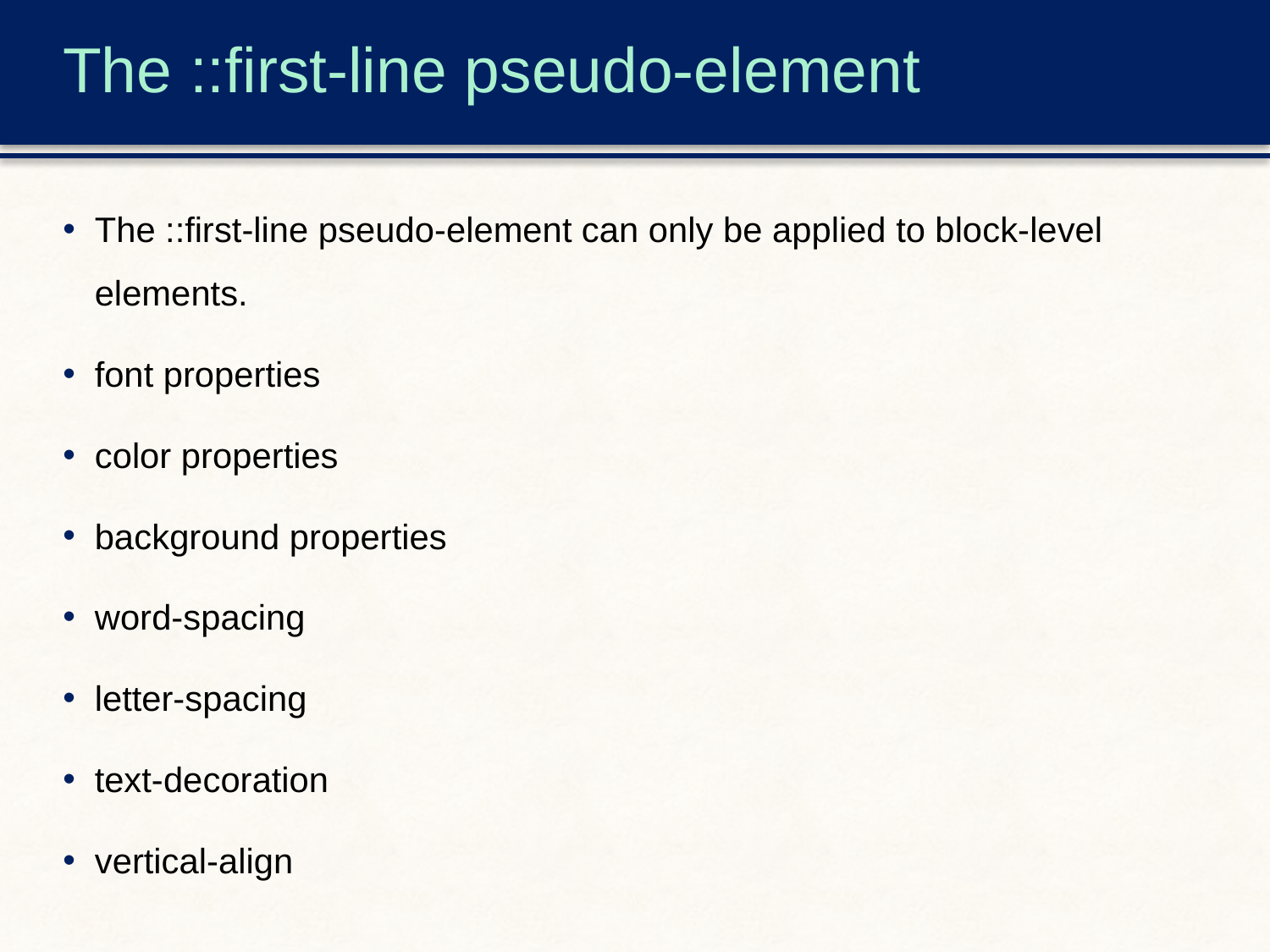

# The ::first-line pseudo-element
The ::first-line pseudo-element can only be applied to block-level elements.
font properties
color properties
background properties
word-spacing
letter-spacing
text-decoration
vertical-align